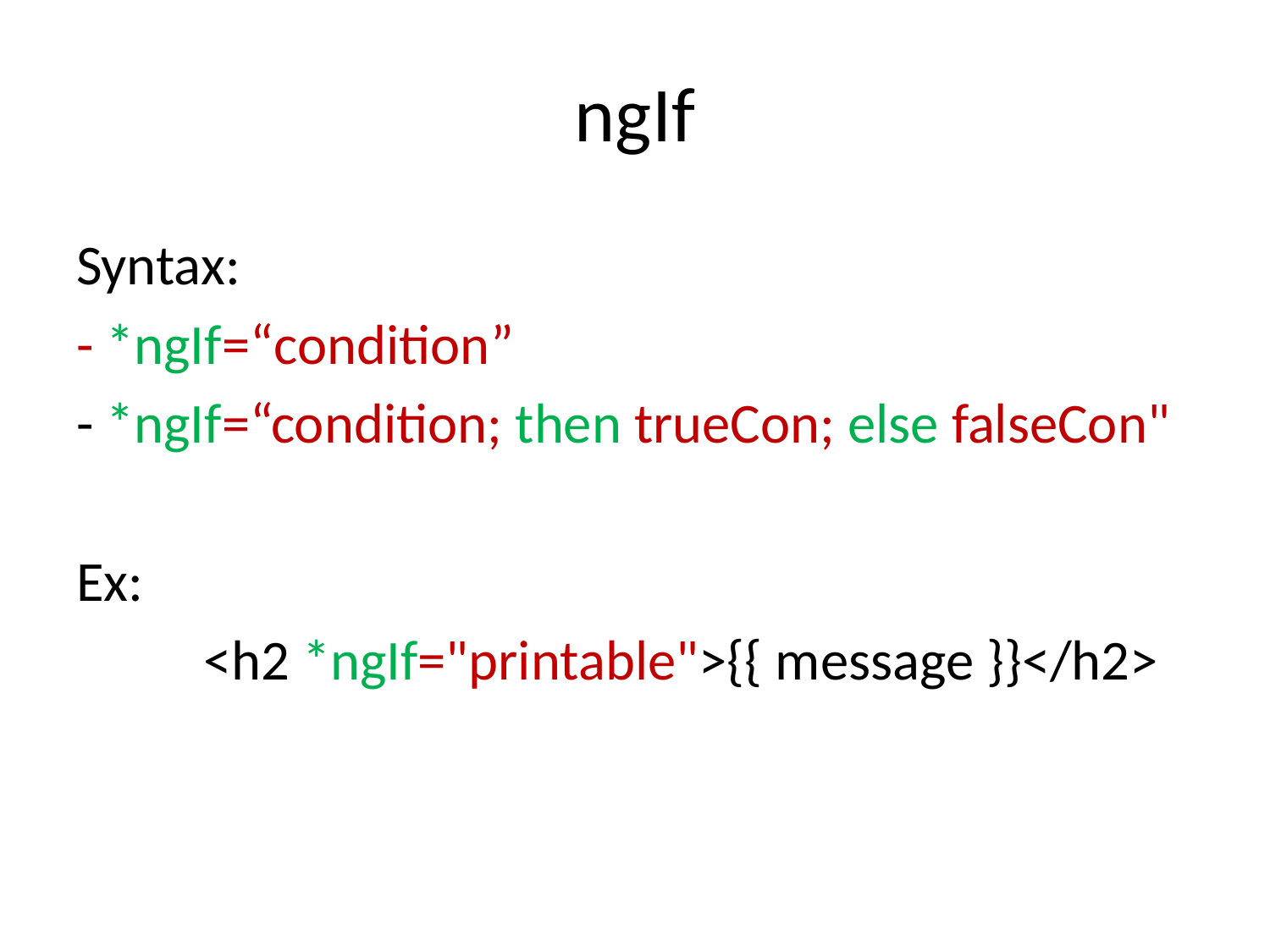

# ngIf
Syntax:
- *ngIf=“condition”
- *ngIf=“condition; then trueCon; else falseCon"

Ex:
	<h2 *ngIf="printable">{{ message }}</h2>